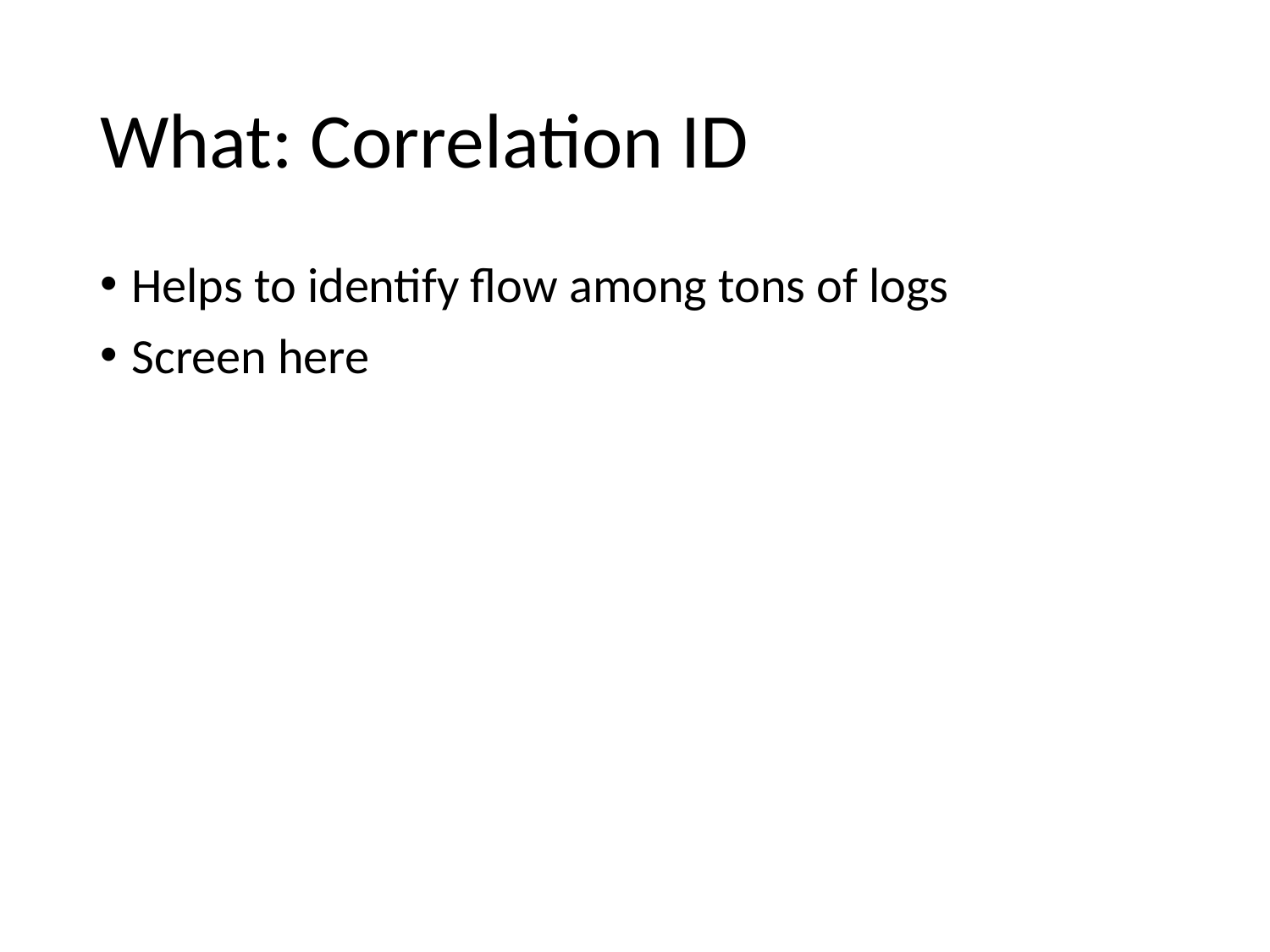

# What: Correlation ID
Helps to identify flow among tons of logs
Screen here